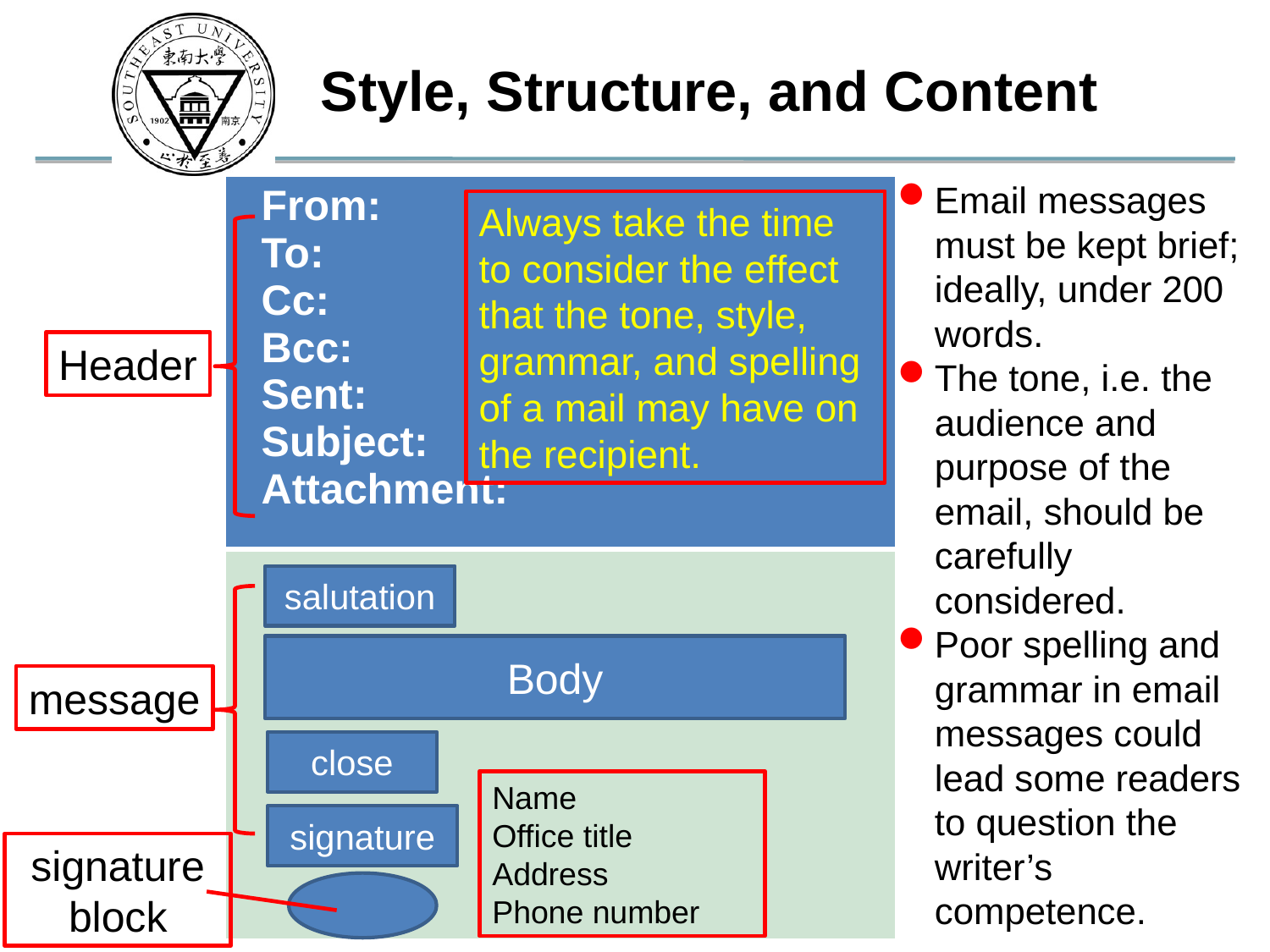

Style, Structure, and Content
Email messages must be kept brief; ideally, under 200 words.
The tone, i.e. the audience and purpose of the email, should be carefully considered.
Poor spelling and grammar in email messages could lead some readers to question the writer’s competence.
| From: To: Cc: Bcc: Sent: Subject: Attachment: |
| --- |
|  |
Always take the time to consider the effect that the tone, style, grammar, and spelling of a mail may have on the recipient.

Header
salutation
Body
close
signature

message
Name
Office title
Address
Phone number
signature block